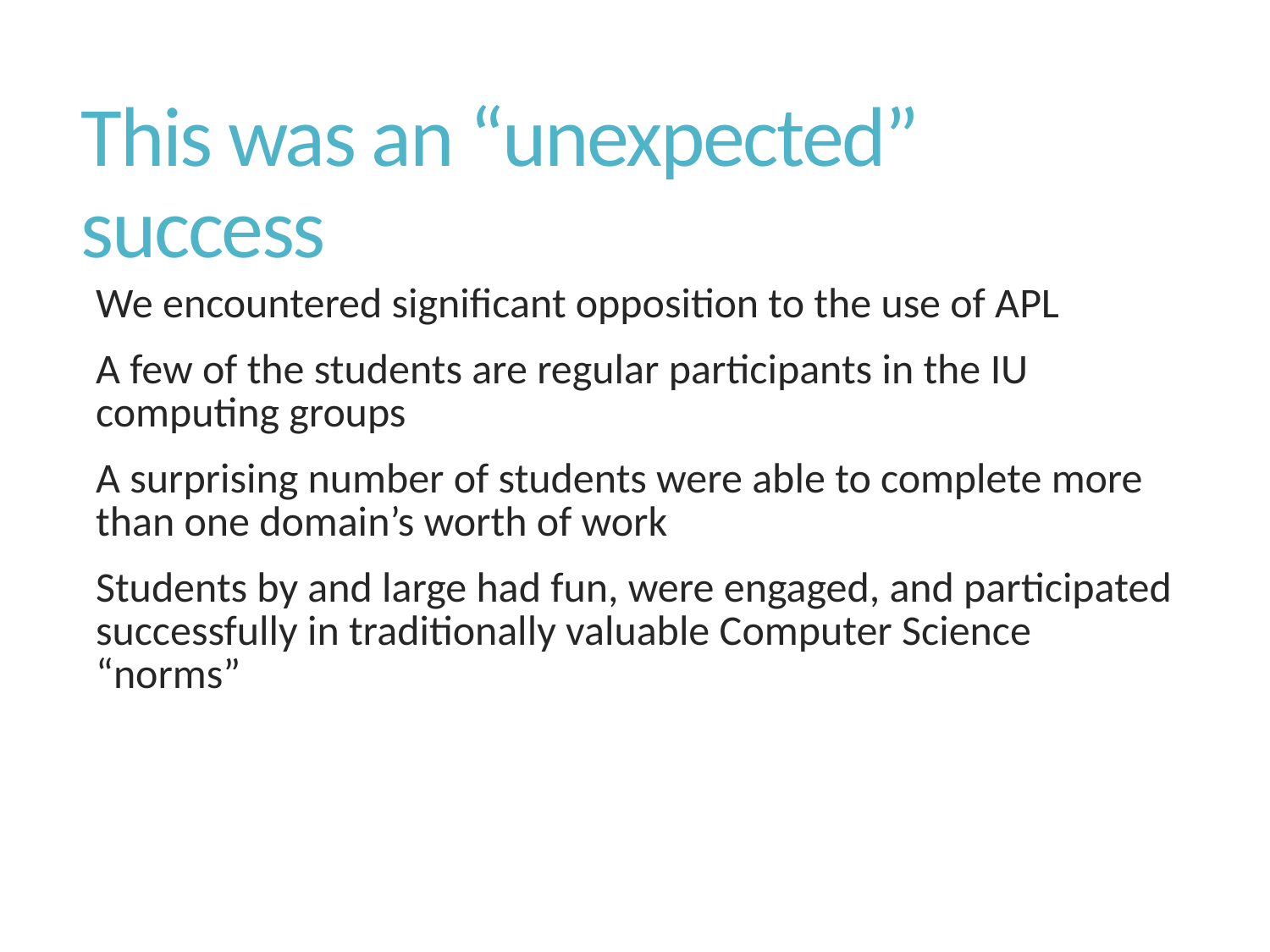

# This was an “unexpected” success
We encountered significant opposition to the use of APL
A few of the students are regular participants in the IU computing groups
A surprising number of students were able to complete more than one domain’s worth of work
Students by and large had fun, were engaged, and participated successfully in traditionally valuable Computer Science “norms”